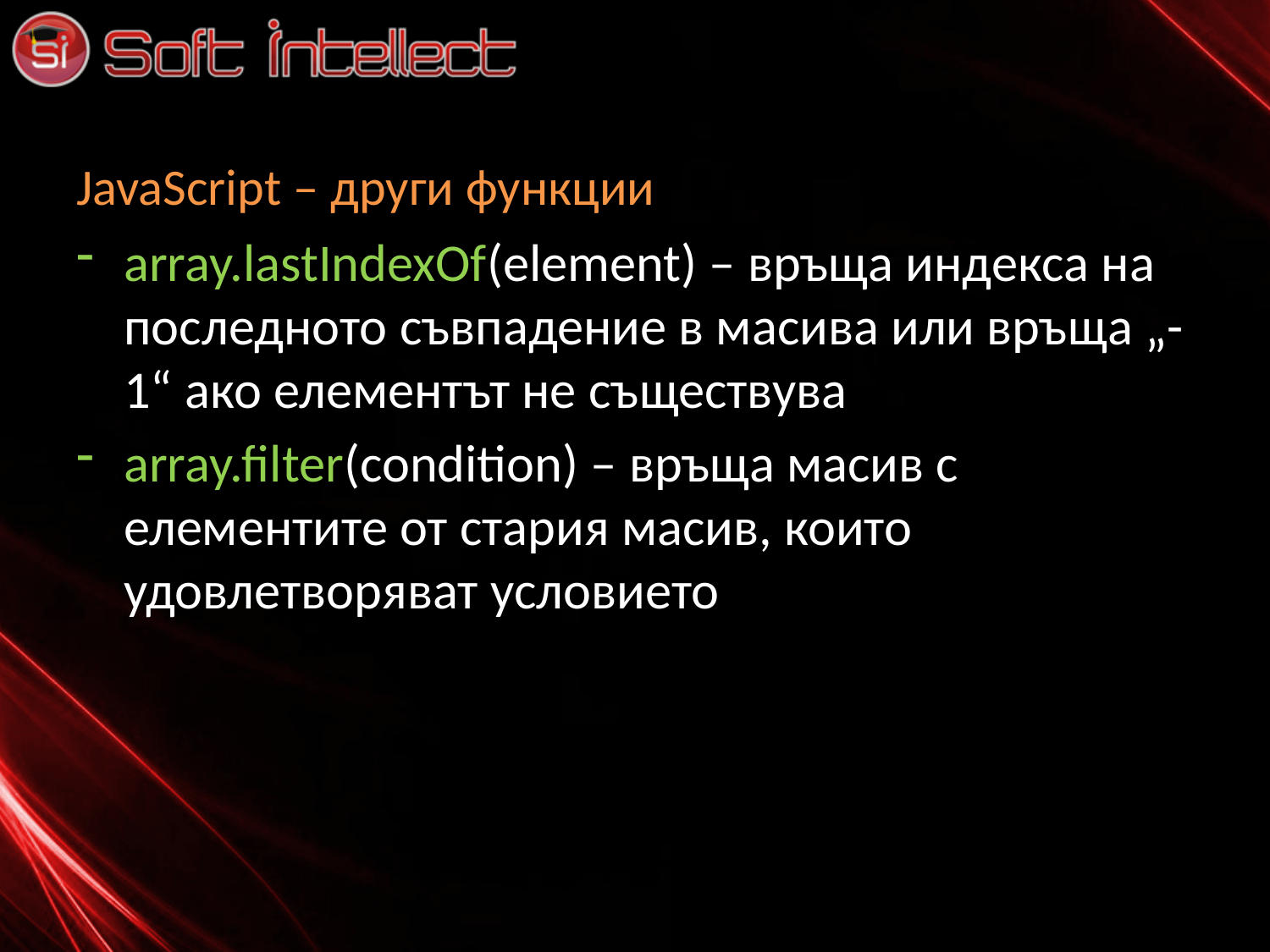

# JavaScript – други функции
array.lastIndexOf(element) – връща индекса на последното съвпадение в масива или връща „-1“ ако елементът не съществува
array.filter(condition) – връща масив с елементите от стария масив, които удовлетворяват условието